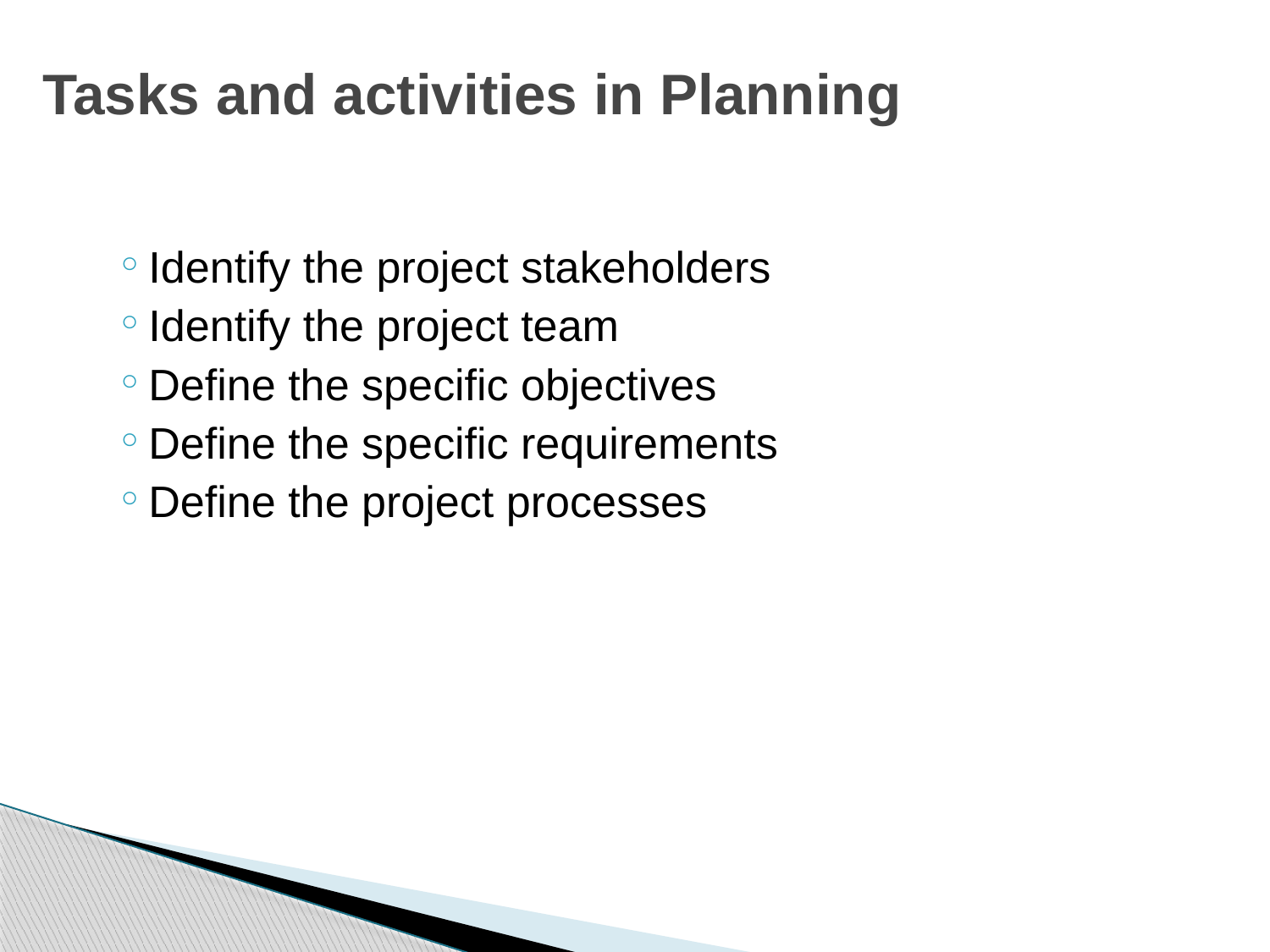

# Tasks and activities in Planning
Identify the project stakeholders
Identify the project team
Define the specific objectives
Define the specific requirements
Define the project processes